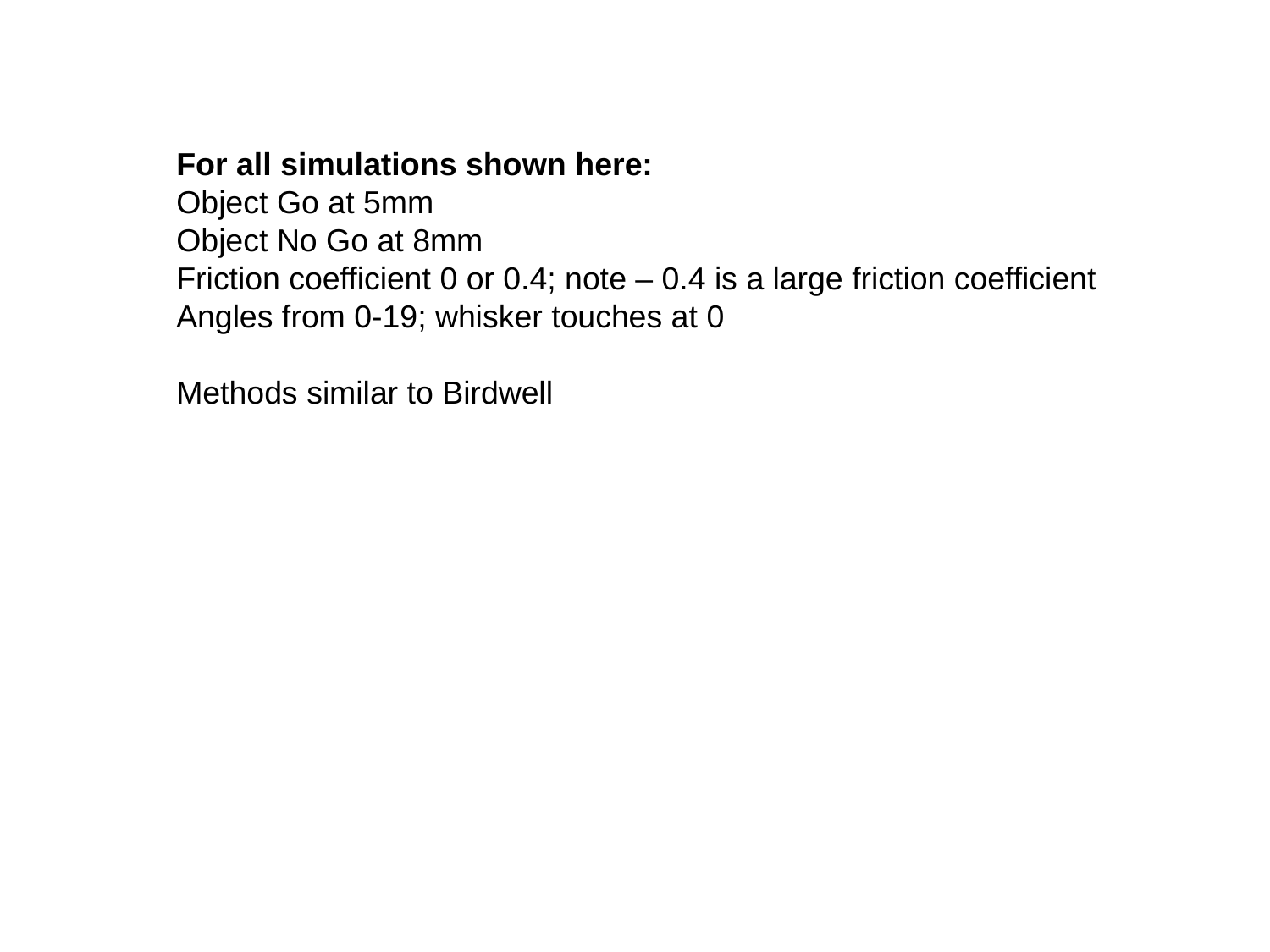

For all simulations shown here:
Object Go at 5mm
Object No Go at 8mm
Friction coefficient 0 or 0.4; note – 0.4 is a large friction coefficient
Angles from 0-19; whisker touches at 0

Methods similar to Birdwell